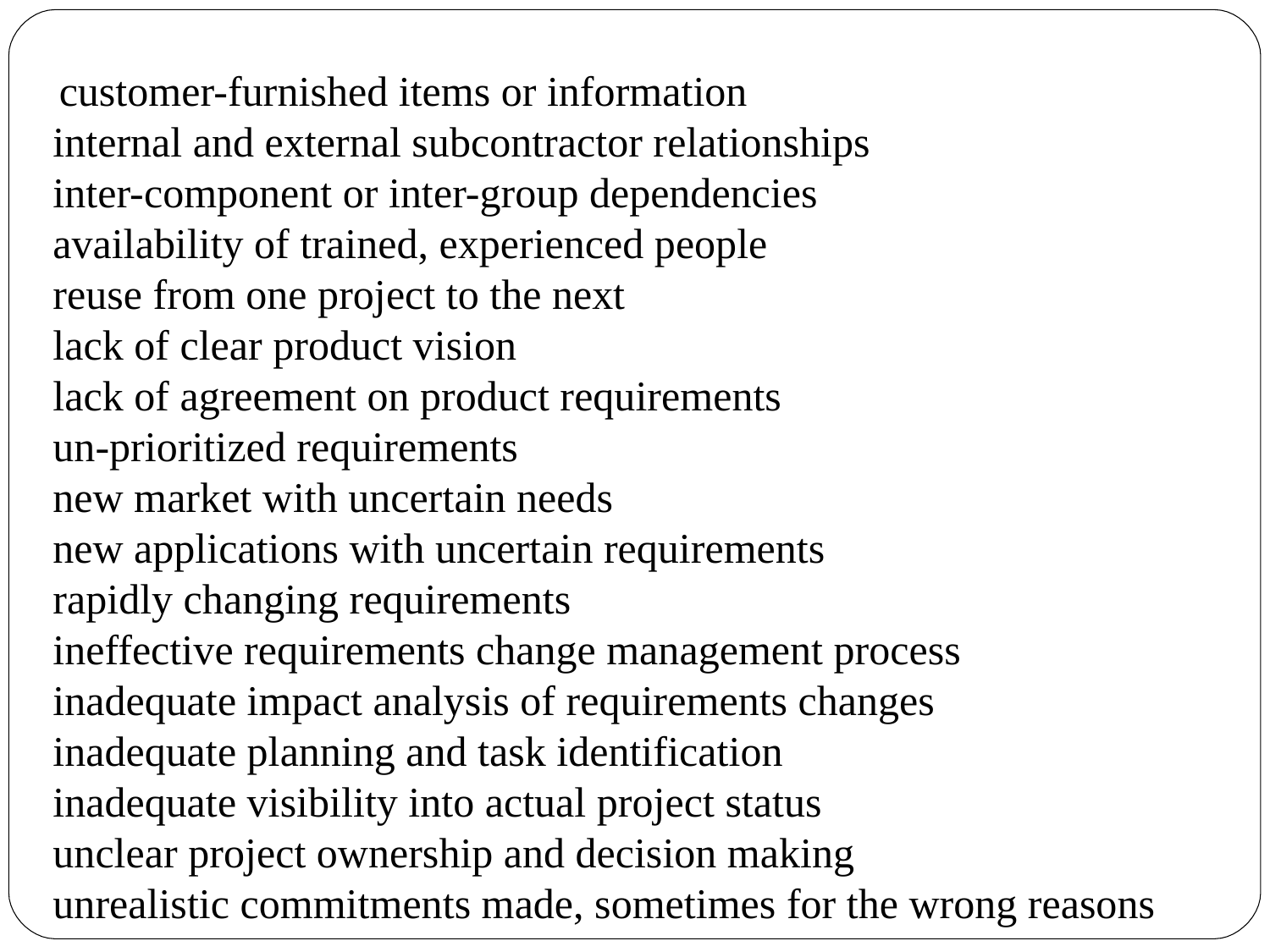

customer-furnished items or information
internal and external subcontractor relationships
inter-component or inter-group dependencies
availability of trained, experienced people
reuse from one project to the next
lack of clear product vision
lack of agreement on product requirements
un-prioritized requirements
new market with uncertain needs
new applications with uncertain requirements
rapidly changing requirements
ineffective requirements change management process
inadequate impact analysis of requirements changes
inadequate planning and task identification
inadequate visibility into actual project status
unclear project ownership and decision making
unrealistic commitments made, sometimes for the wrong reasons